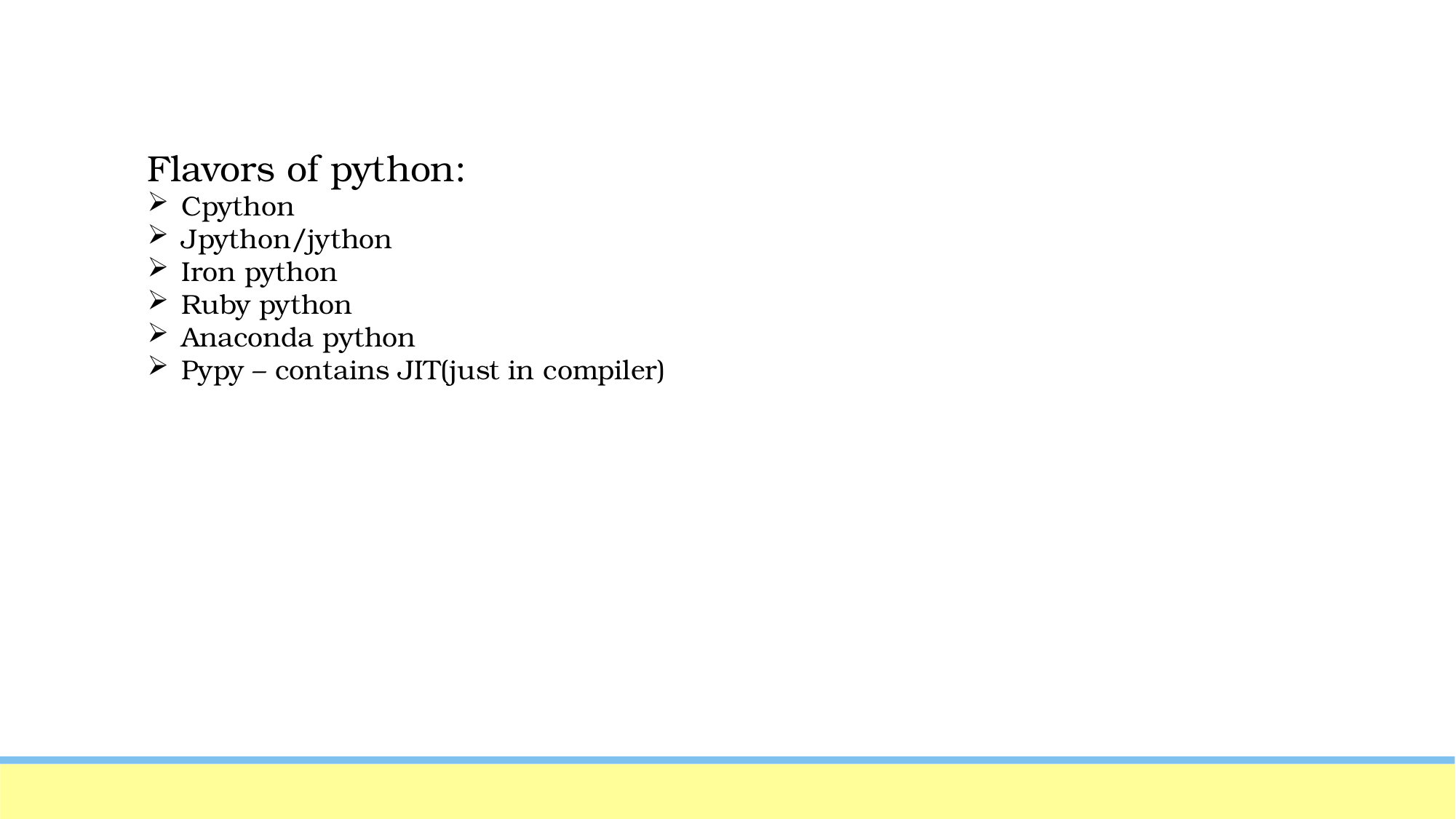

Flavors of python:
Cpython
Jpython/jython
Iron python
Ruby python
Anaconda python
Pypy – contains JIT(just in compiler)